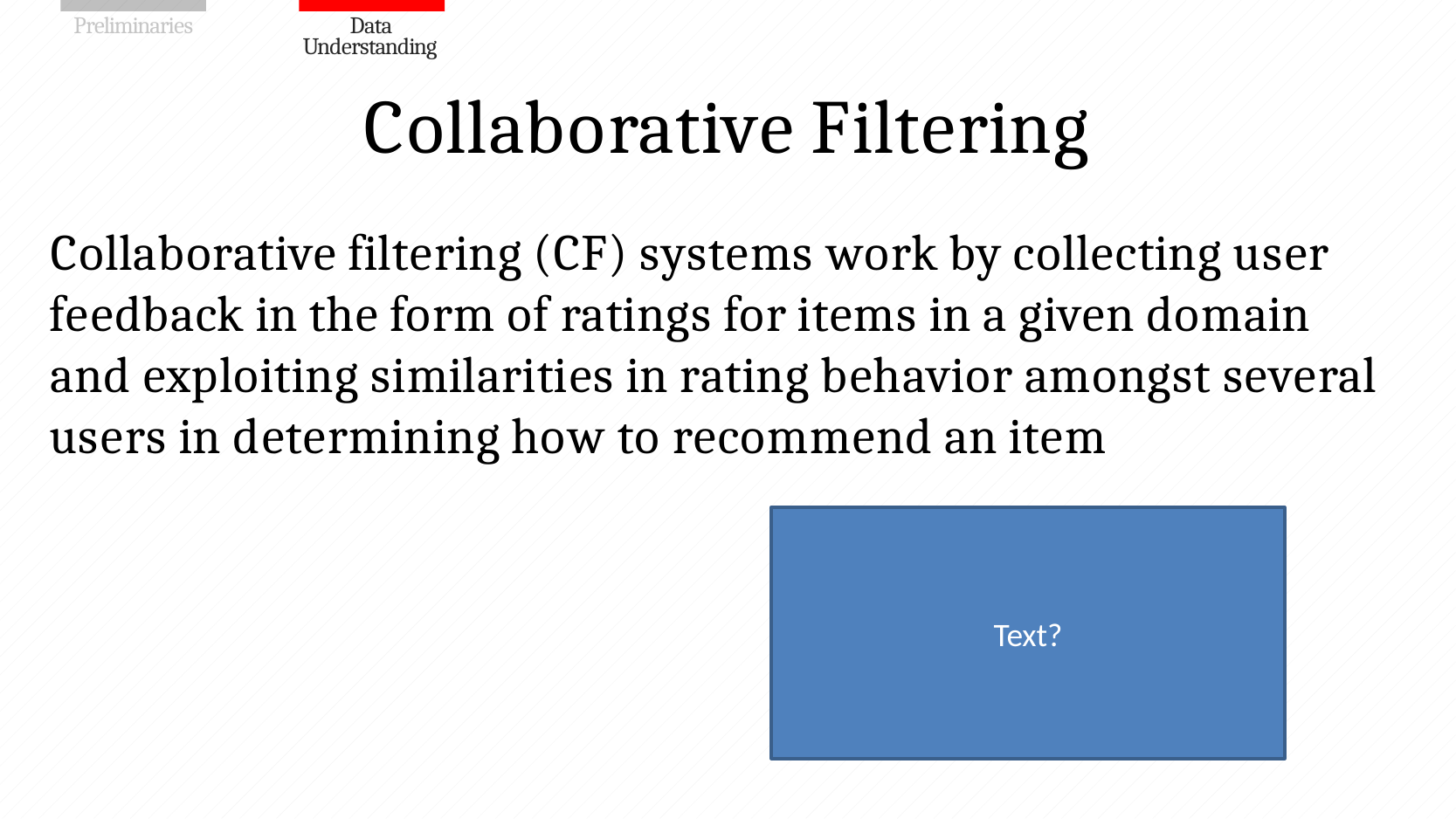

# Collaborative Filtering
Collaborative filtering (CF) systems work by collecting user feedback in the form of ratings for items in a given domain and exploiting similarities in rating behavior amongst several users in determining how to recommend an item
Text?